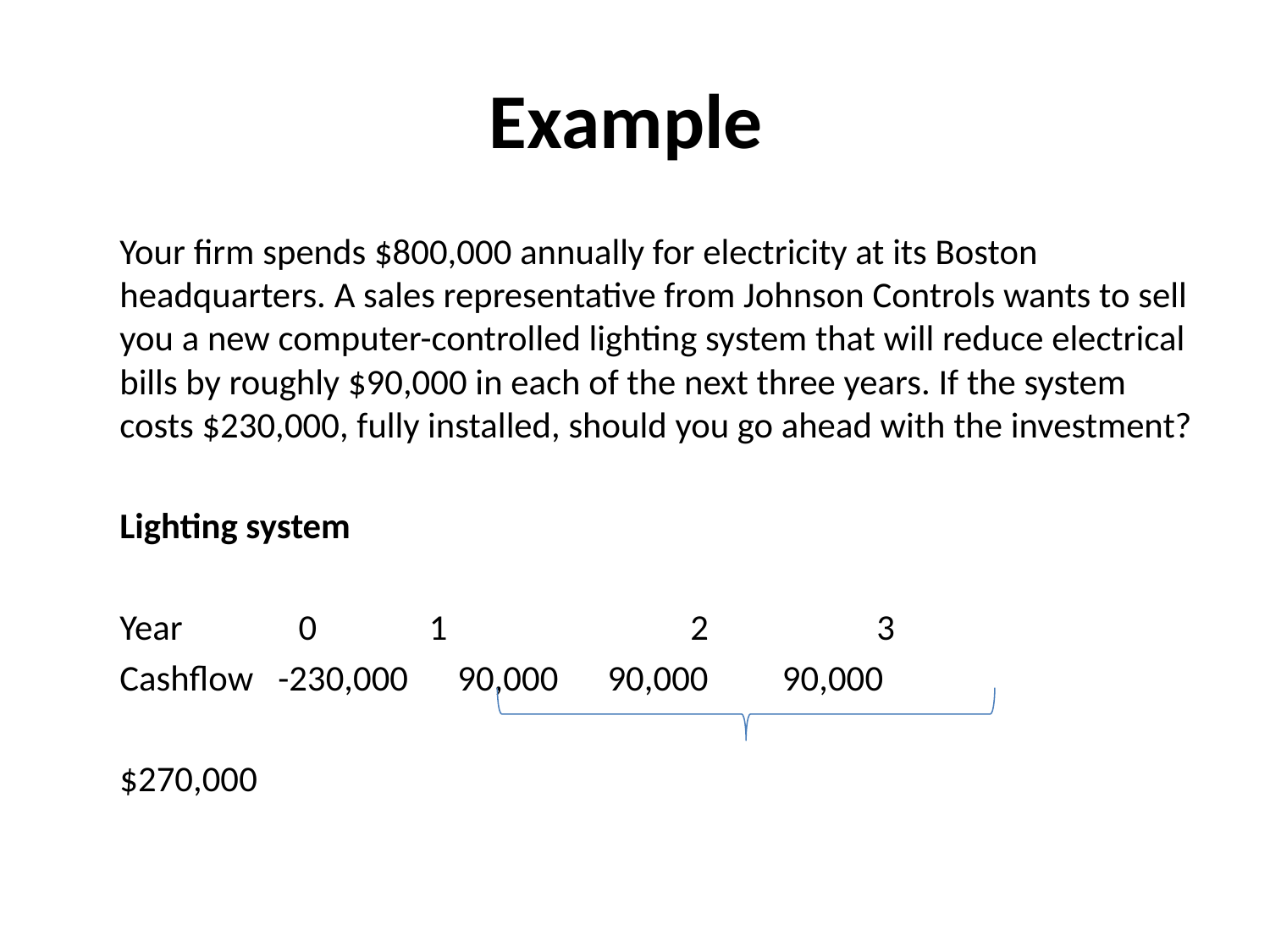

# Example
	Your firm spends $800,000 annually for electricity at its Boston headquarters. A sales representative from Johnson Controls wants to sell you a new computer-controlled lighting system that will reduce electrical bills by roughly $90,000 in each of the next three years. If the system costs $230,000, fully installed, should you go ahead with the investment?

	Lighting system

	Year 	   	  0	        1	                    2	             3
	Cashflow   -230,000      90,000 	90,000         90,000

						$270,000